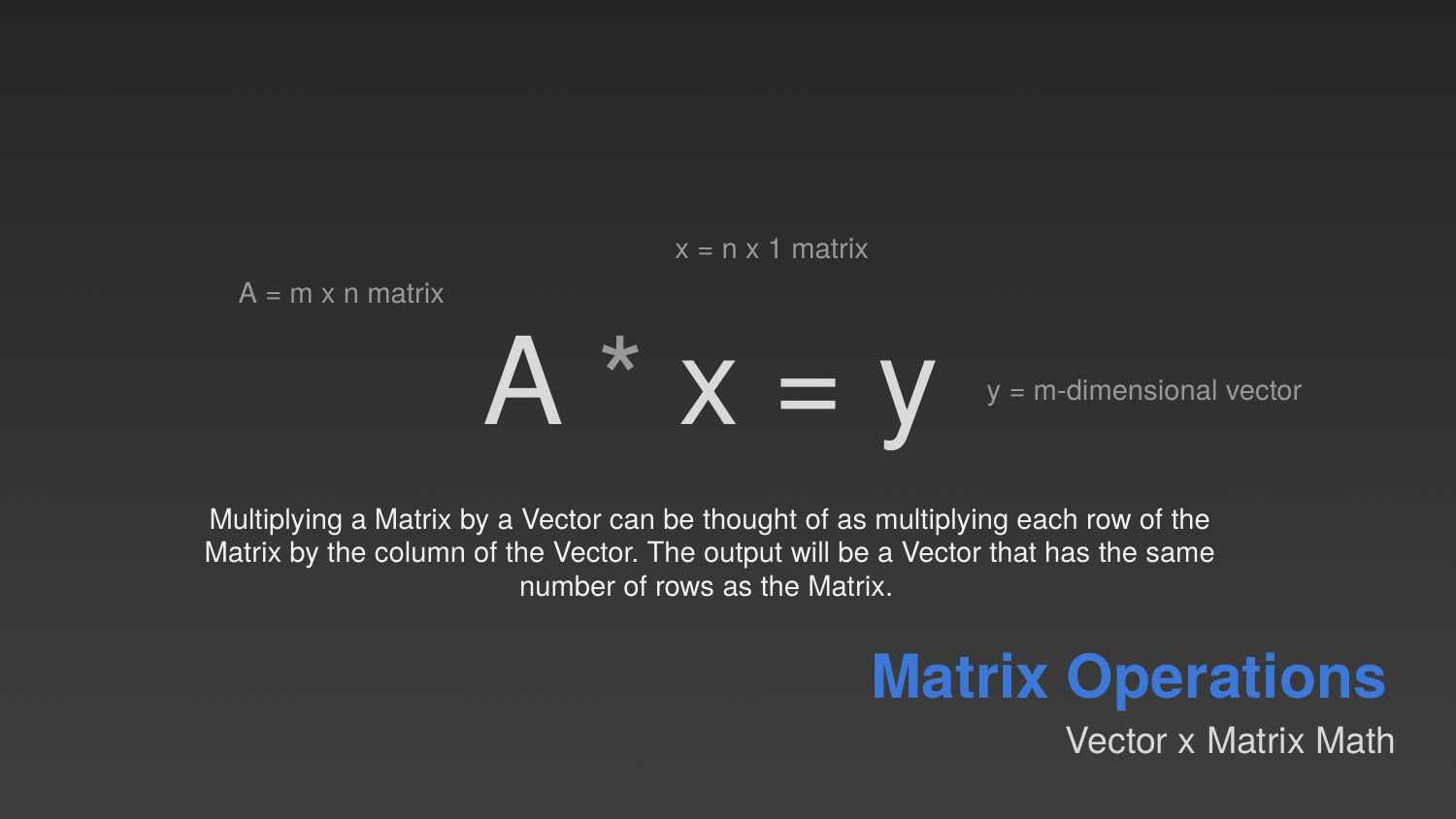

x = n x 1 matrix
A = m x n matrix
A * x = y
y = m-dimensional vector
Multiplying a Matrix by a Vector can be thought of as multiplying each row of the Matrix by the column of the Vector. The output will be a Vector that has the same number of rows as the Matrix.
Matrix Operations
Vector x Matrix Math